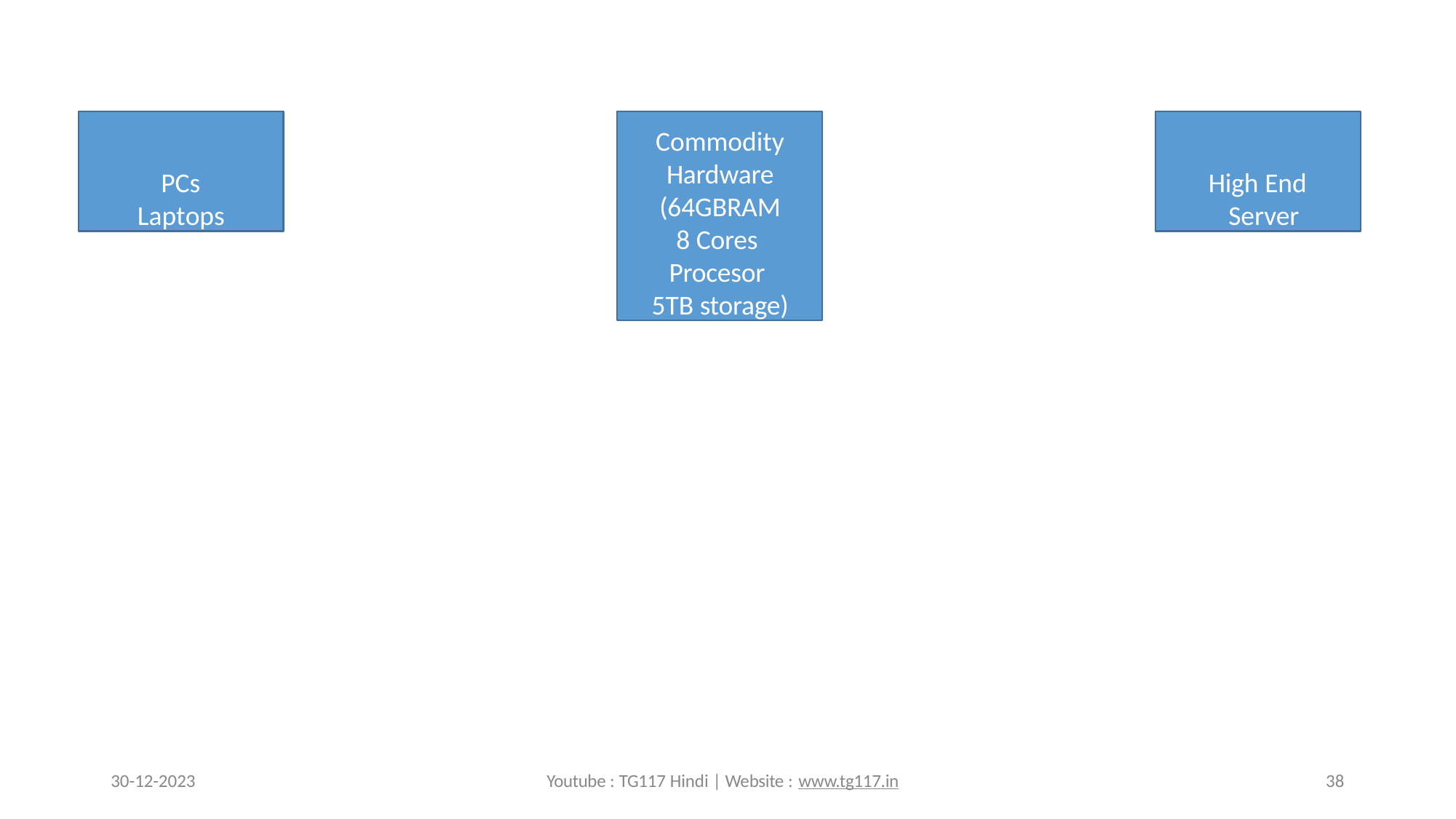

PCs  Laptops
Commodity  Hardware  (64GBRAM
8 Cores  Procesor  5TB storage)

High End  Server
30-12-2023
Youtube : TG117 Hindi | Website : www.tg117.in
38